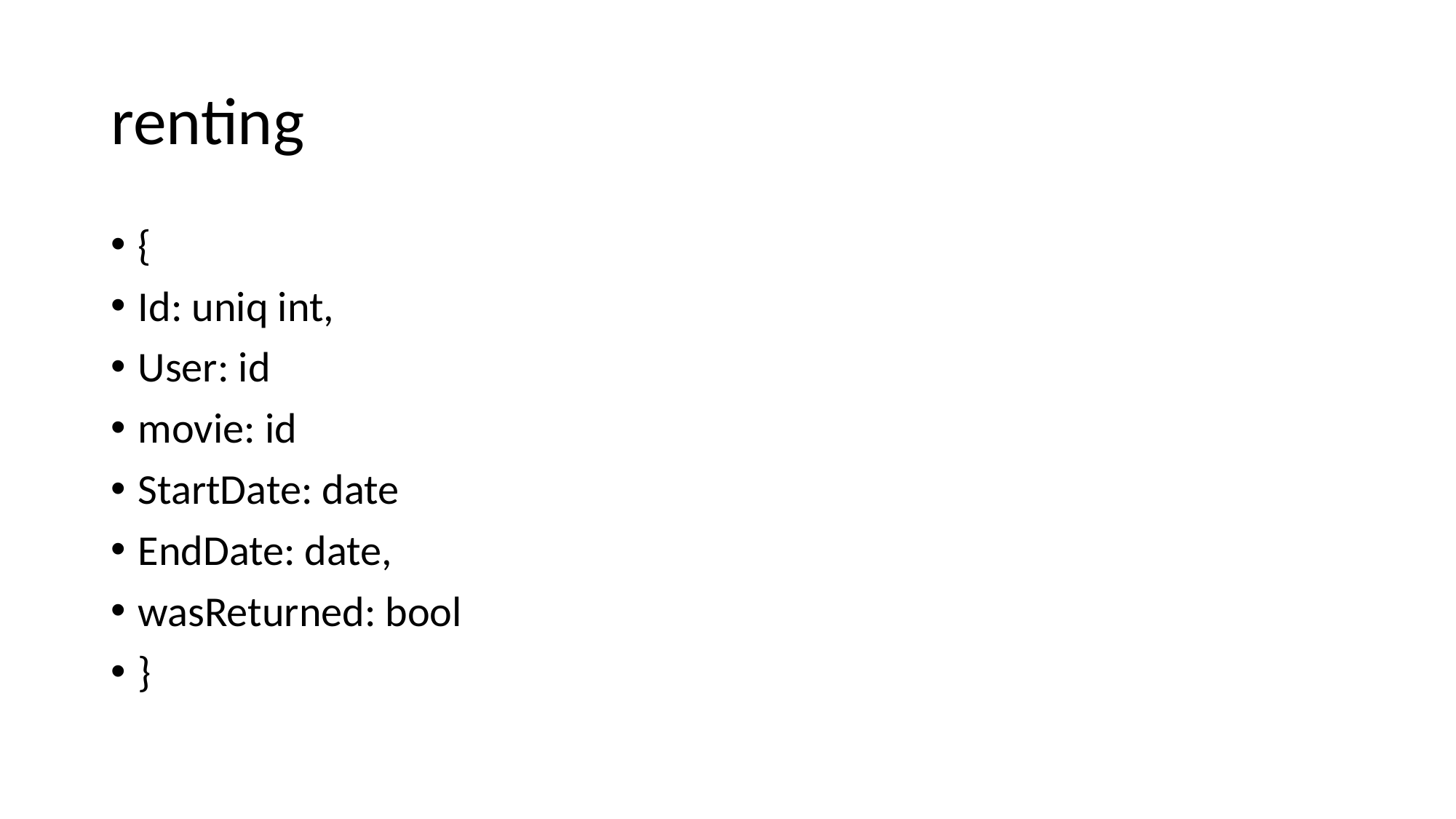

# renting
{
Id: uniq int,
User: id
movie: id
StartDate: date
EndDate: date,
wasReturned: bool
}